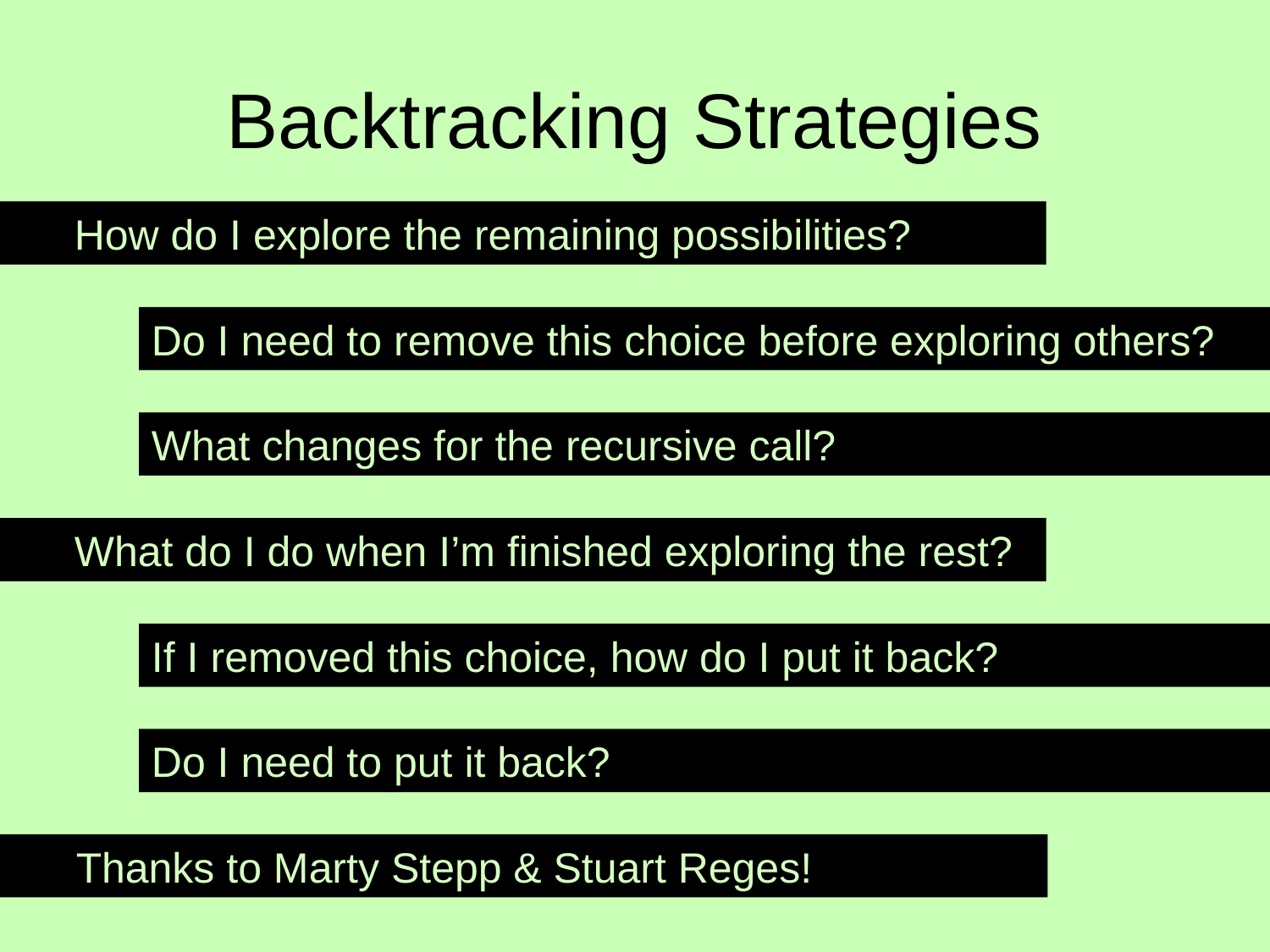

# Backtracking Strategies
How do I explore the remaining possibilities?
Do I need to remove this choice before exploring others?
What changes for the recursive call?
What do I do when I’m finished exploring the rest?
If I removed this choice, how do I put it back?
Do I need to put it back?
Thanks to Marty Stepp & Stuart Reges!